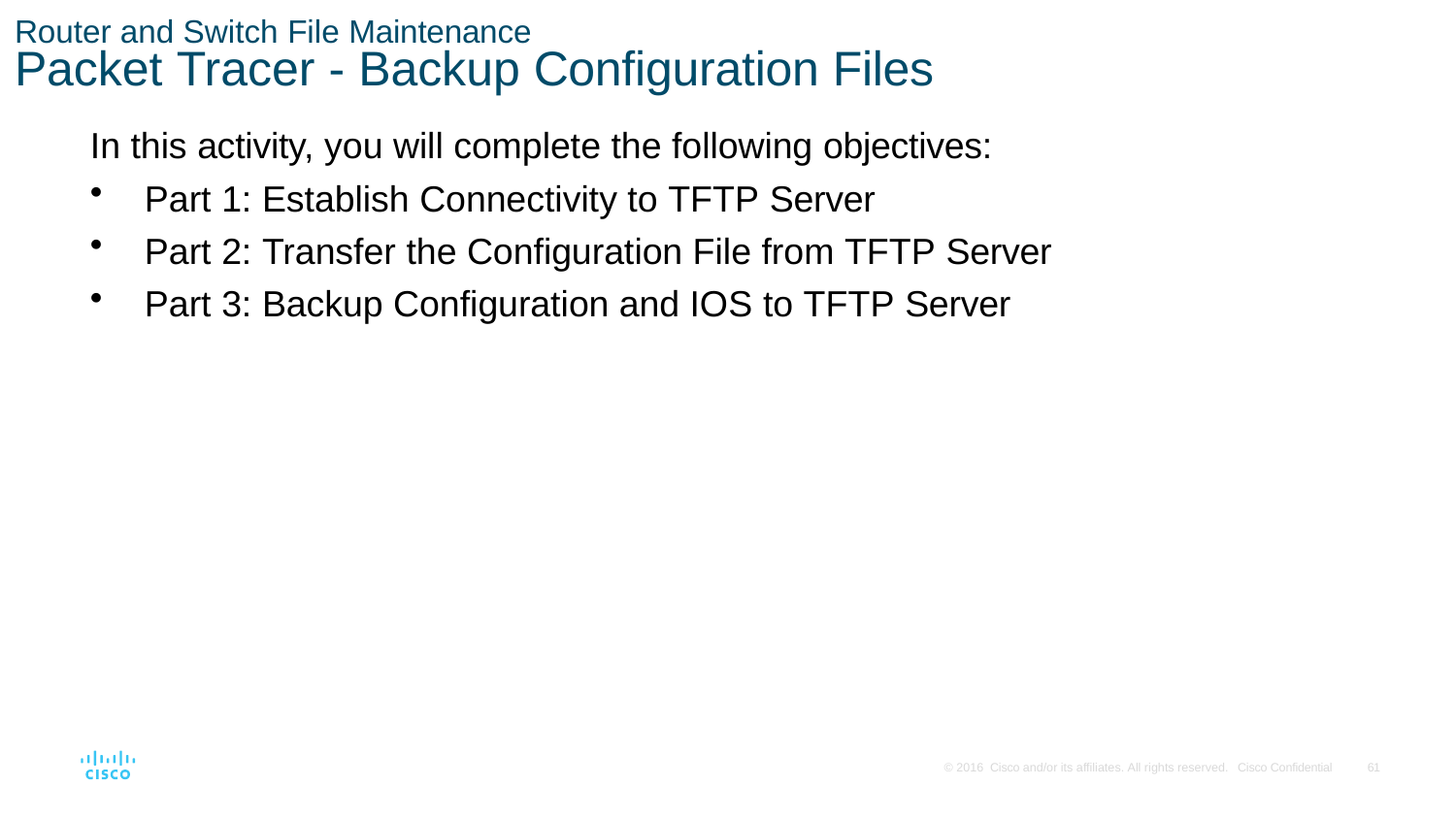

Router and Switch File Maintenance
# Packet Tracer - Backup Configuration Files
In this activity, you will complete the following objectives:
Part 1: Establish Connectivity to TFTP Server
Part 2: Transfer the Configuration File from TFTP Server
Part 3: Backup Configuration and IOS to TFTP Server
© 2016 Cisco and/or its affiliates. All rights reserved. Cisco Confidential
61